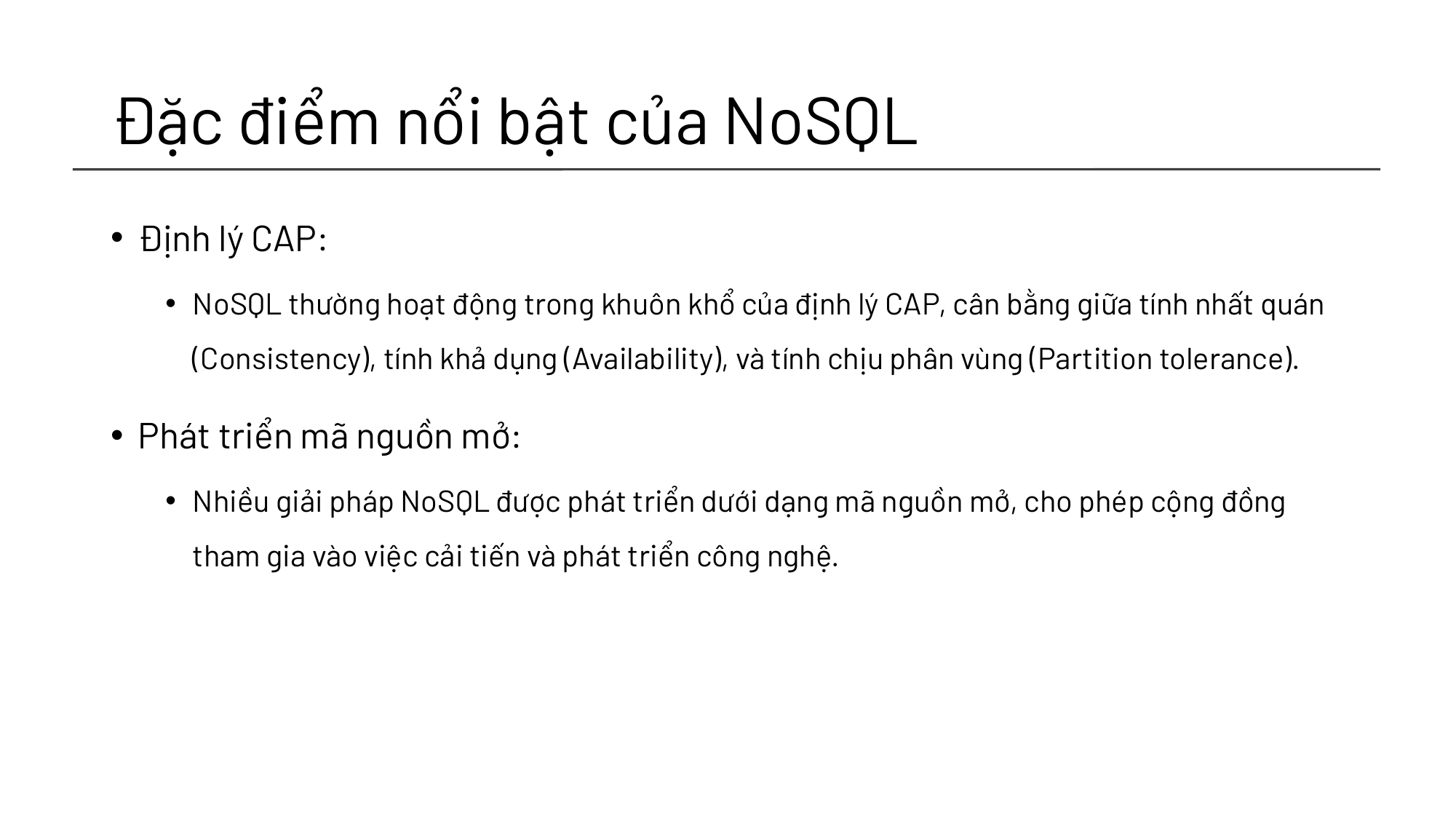

# Đặc điểm nổi bật của NoSQL
Định lý CAP:
NoSQL thường hoạt động trong khuôn khổ của định lý CAP, cân bằng giữa tính nhất quán (Consistency), tính khả dụng (Availability), và tính chịu phân vùng (Partition tolerance).
Phát triển mã nguồn mở:
Nhiều giải pháp NoSQL được phát triển dưới dạng mã nguồn mở, cho phép cộng đồng tham gia vào việc cải tiến và phát triển công nghệ.